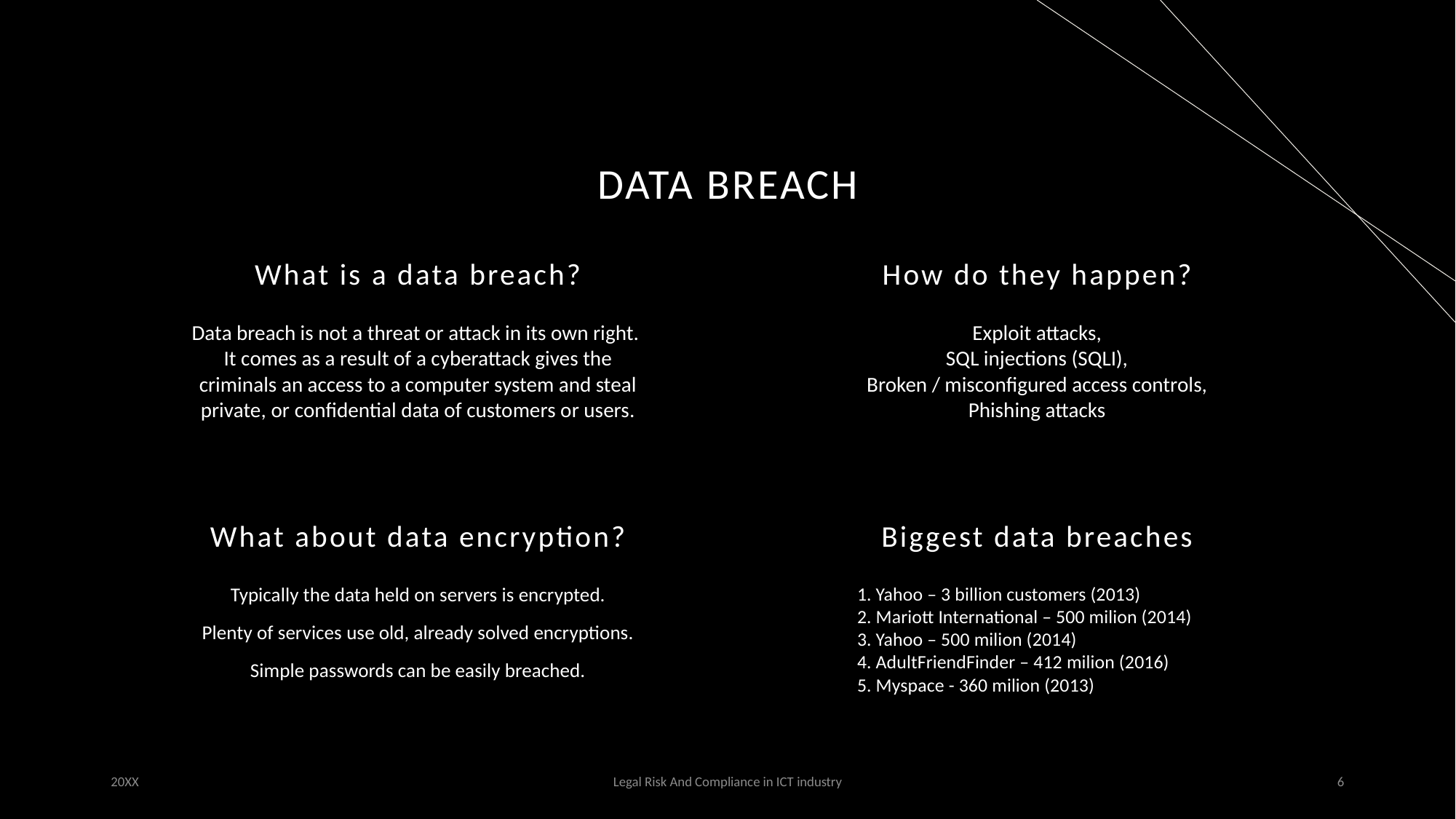

# Data Breach
What is a data breach?
How do they happen?
Data breach is not a threat or attack in its own right.
It comes as a result of a cyberattack gives the criminals an access to a computer system and steal private, or confidential data of customers or users.
Exploit attacks,
SQL injections (SQLI),
Broken / misconfigured access controls,
Phishing attacks
What about data encryption?
Biggest data breaches
Typically the data held on servers is encrypted.
Plenty of services use old, already solved encryptions.
Simple passwords can be easily breached.
1. Yahoo – 3 billion customers (2013)
2. Mariott International – 500 milion (2014)
3. Yahoo – 500 milion (2014)
4. AdultFriendFinder – 412 milion (2016)
5. Myspace - 360 milion (2013)
20XX
Legal Risk And Compliance in ICT industry
6